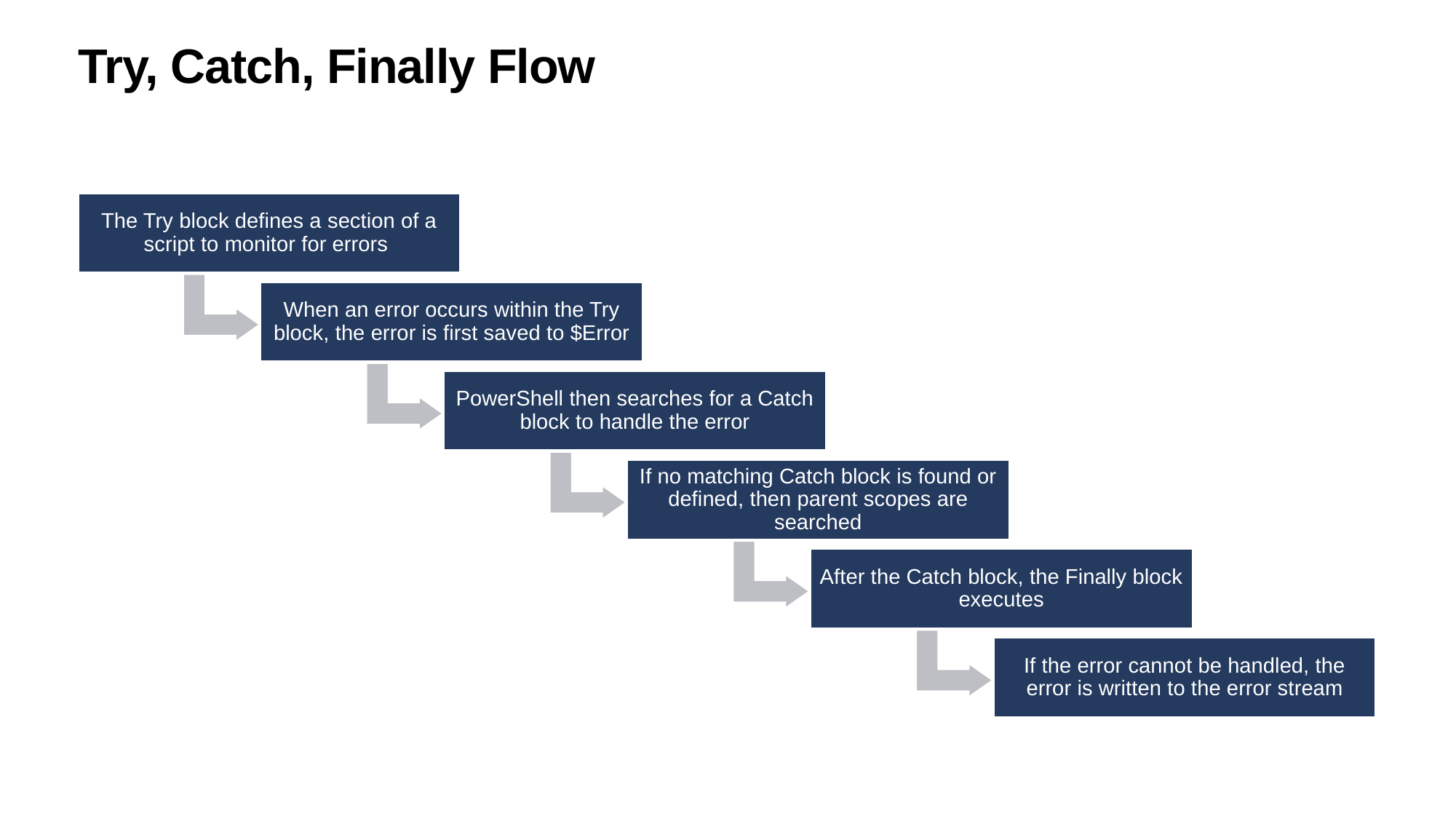

# Try, Catch, Finally Flow
The Try block defines a section of a script to monitor for errors
When an error occurs within the Try block, the error is first saved to $Error
PowerShell then searches for a Catch block to handle the error
If no matching Catch block is found or defined, then parent scopes are searched
After the Catch block, the Finally block executes
If the error cannot be handled, the error is written to the error stream